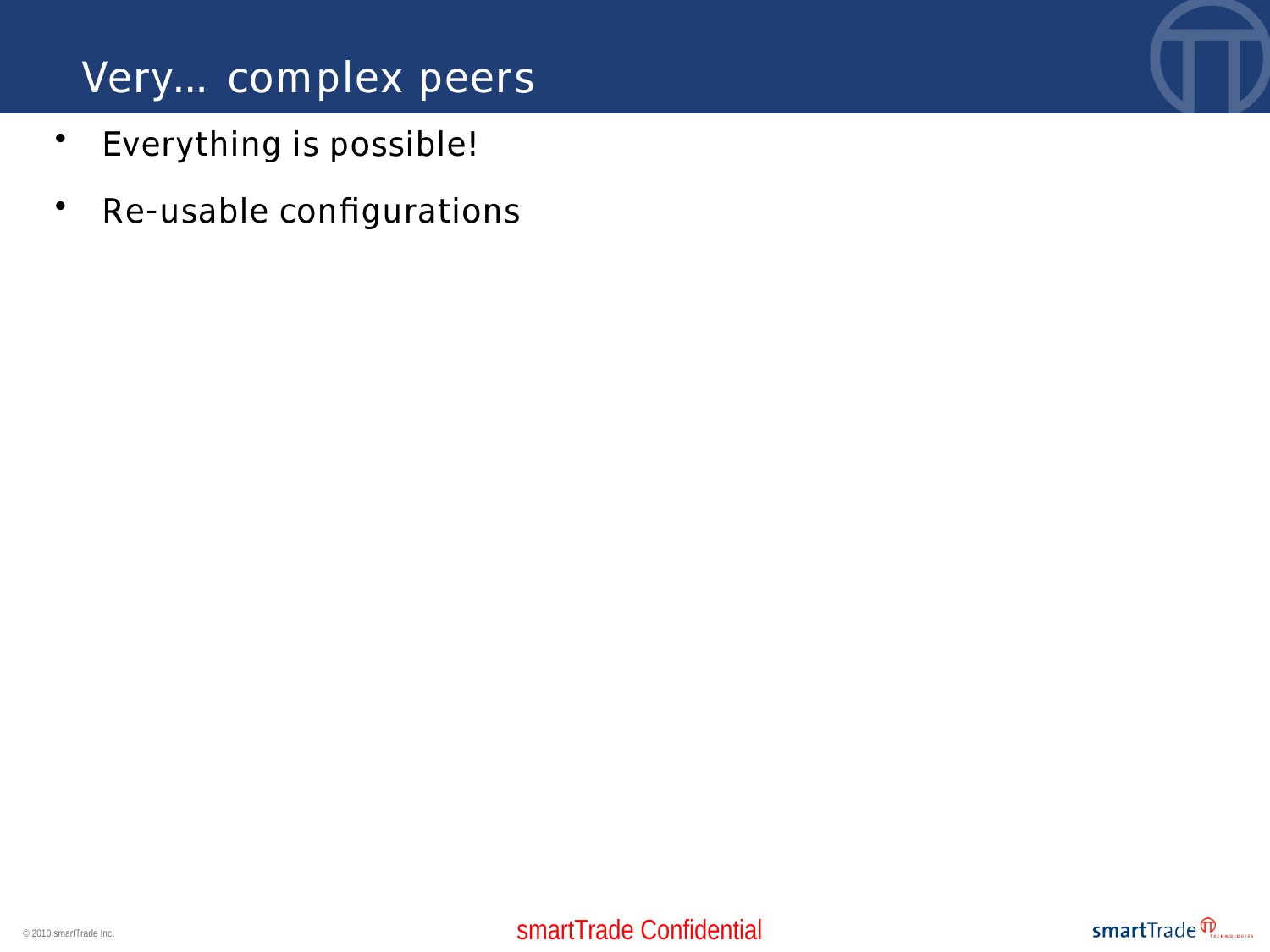

Very… complex peers
Everything is possible!
Re-usable configurations